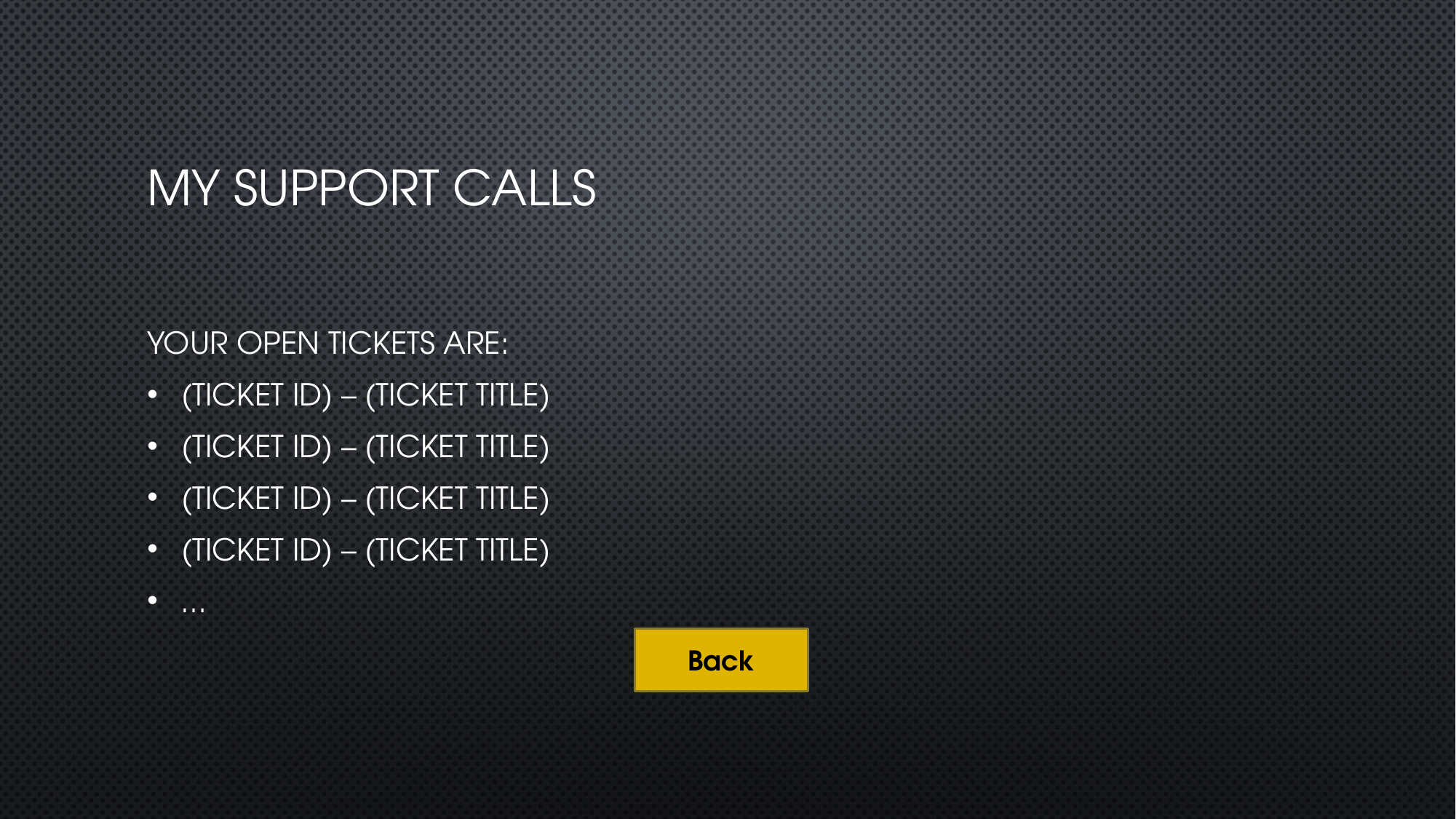

# My support calls
Your open tickets are:
(Ticket ID) – (Ticket Title)
(Ticket ID) – (Ticket Title)
(Ticket ID) – (Ticket Title)
(Ticket ID) – (Ticket Title)
…
Back